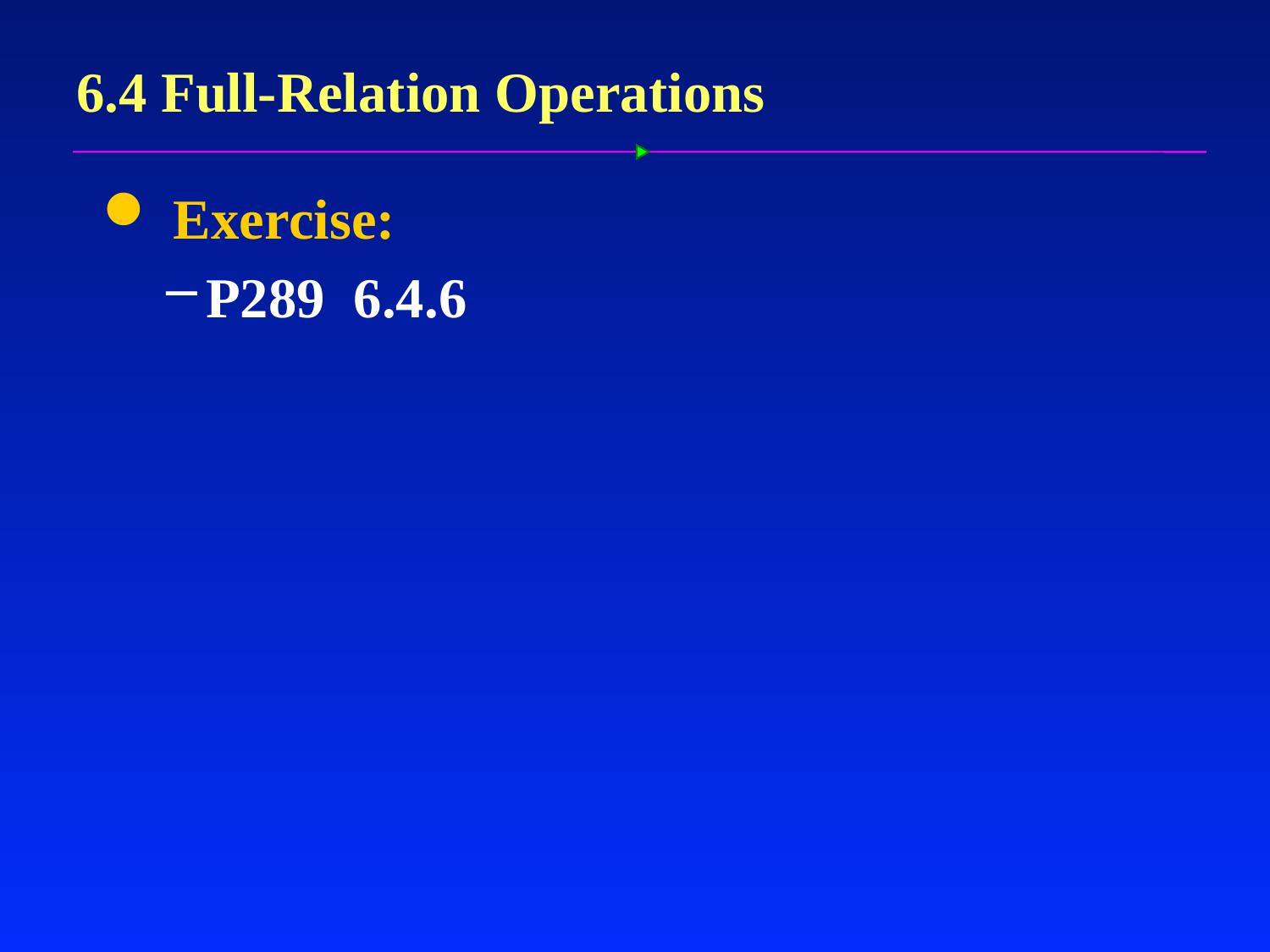

# 6.4 Full-Relation Operations

 Exercise:
P289  6.4.6